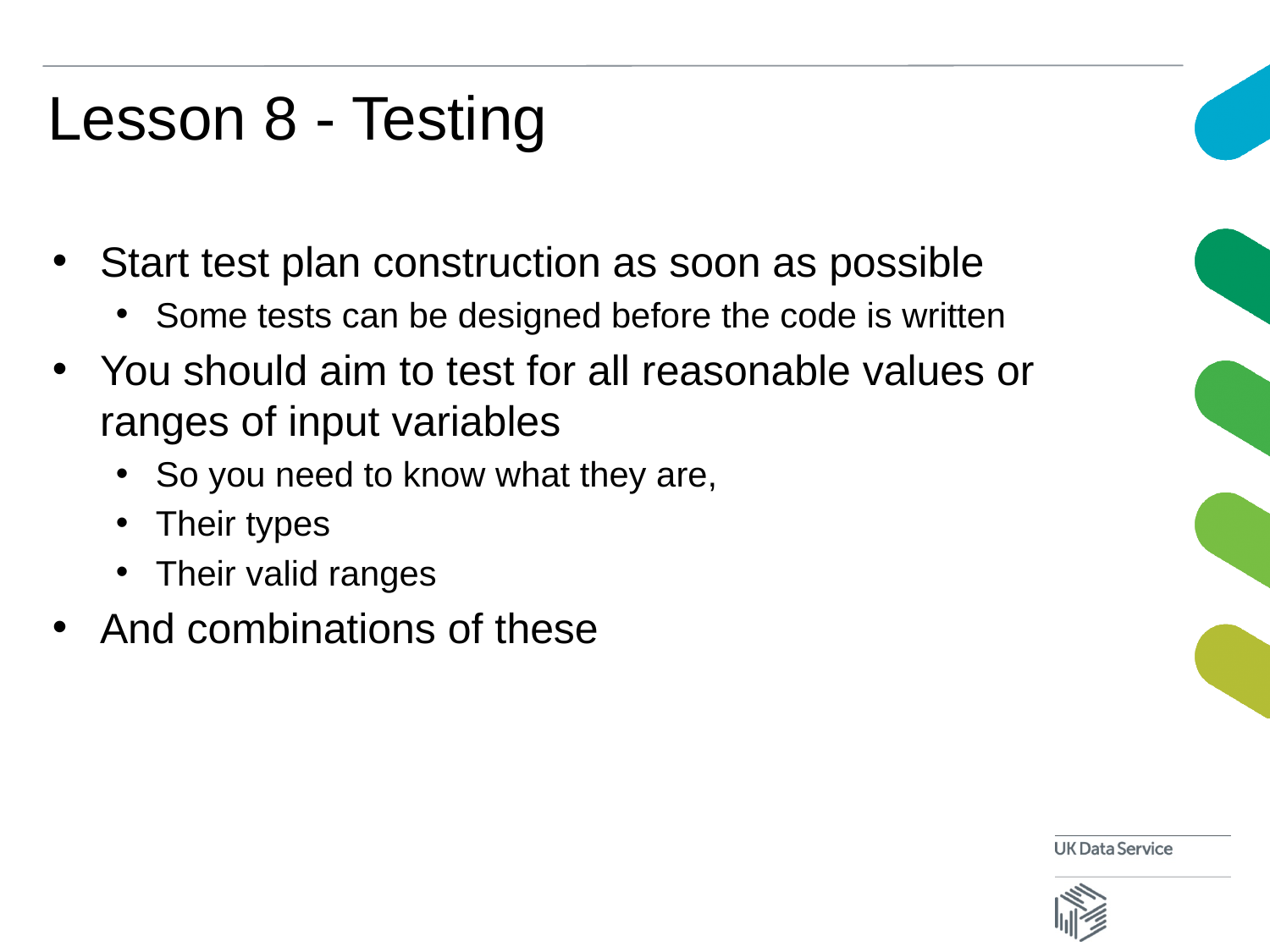

# Lesson 8 - Testing
Start test plan construction as soon as possible
Some tests can be designed before the code is written
You should aim to test for all reasonable values or ranges of input variables
So you need to know what they are,
Their types
Their valid ranges
And combinations of these